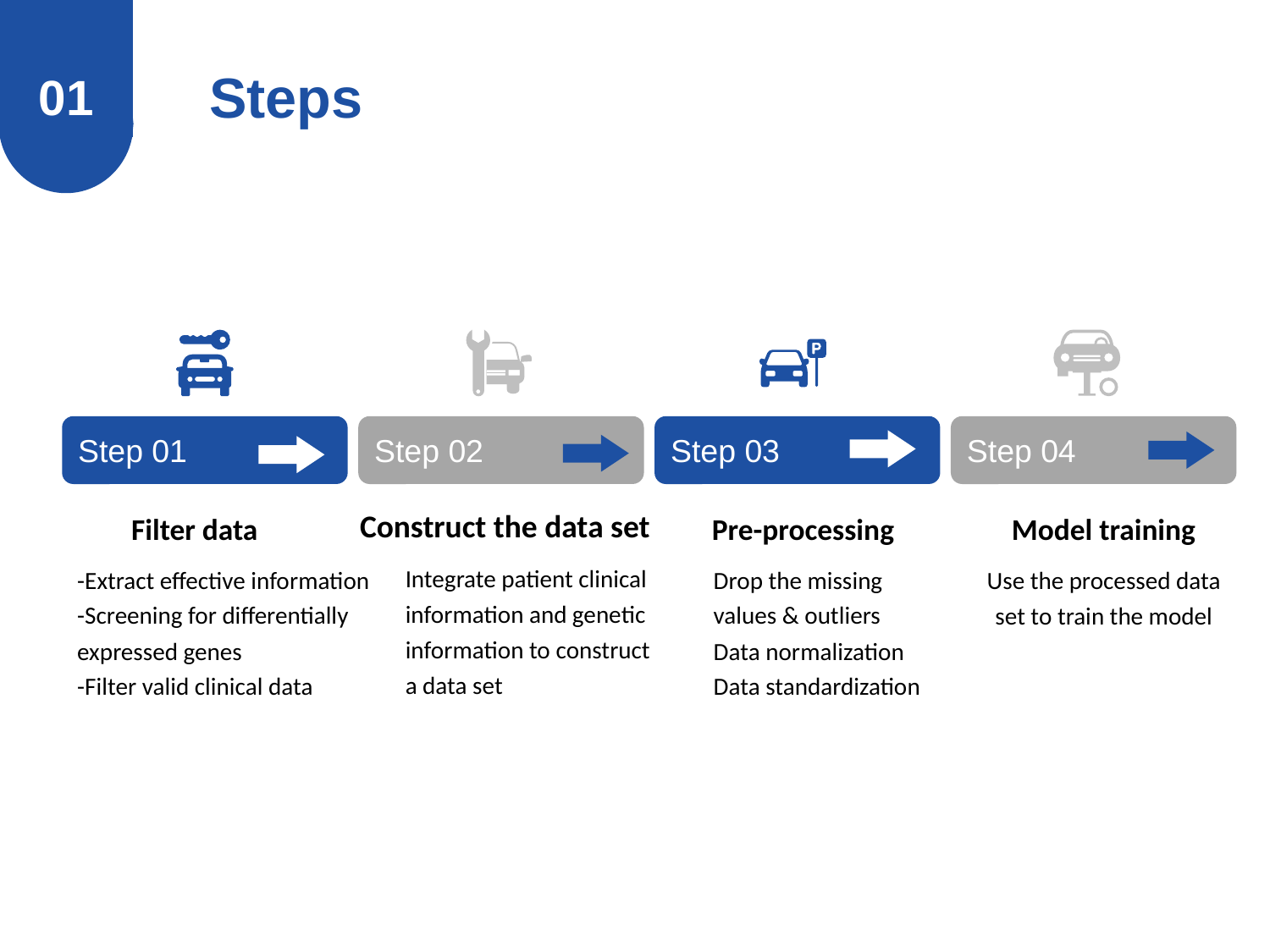

01
Steps

Step 01
Step 02
Step 03
Step 04

Filter data
Pre-processing
Model training
Construct the data set
Integrate patient clinical information and genetic information to construct a data set
-Extract effective information
-Screening for differentially expressed genes
-Filter valid clinical data
Drop the missing values & outliers
Data normalization
Data standardization
Use the processed data set to train the model